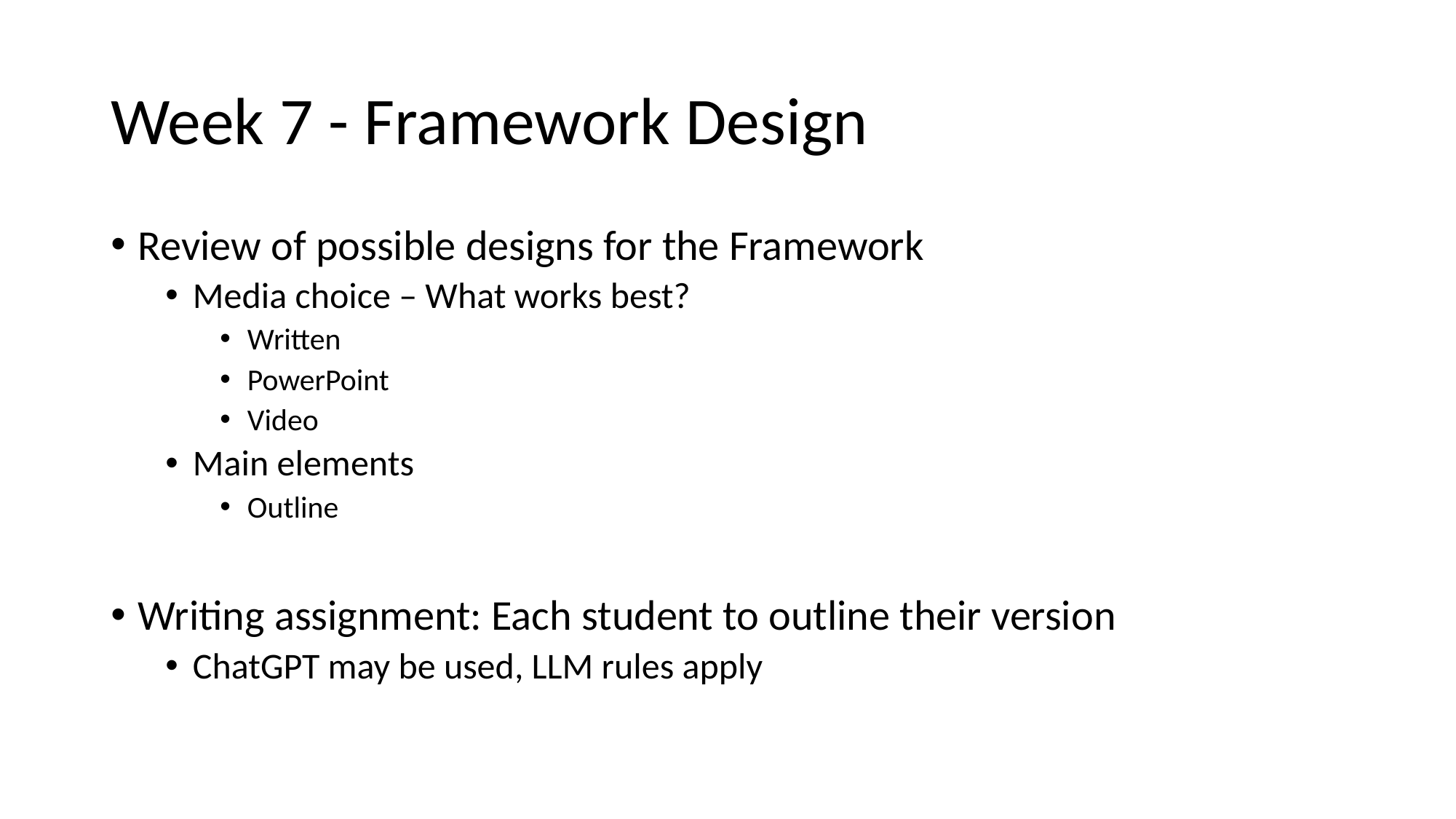

# Week 7 - Framework Design
Review of possible designs for the Framework
Media choice – What works best?
Written
PowerPoint
Video
Main elements
Outline

Writing assignment: Each student to outline their version
ChatGPT may be used, LLM rules apply